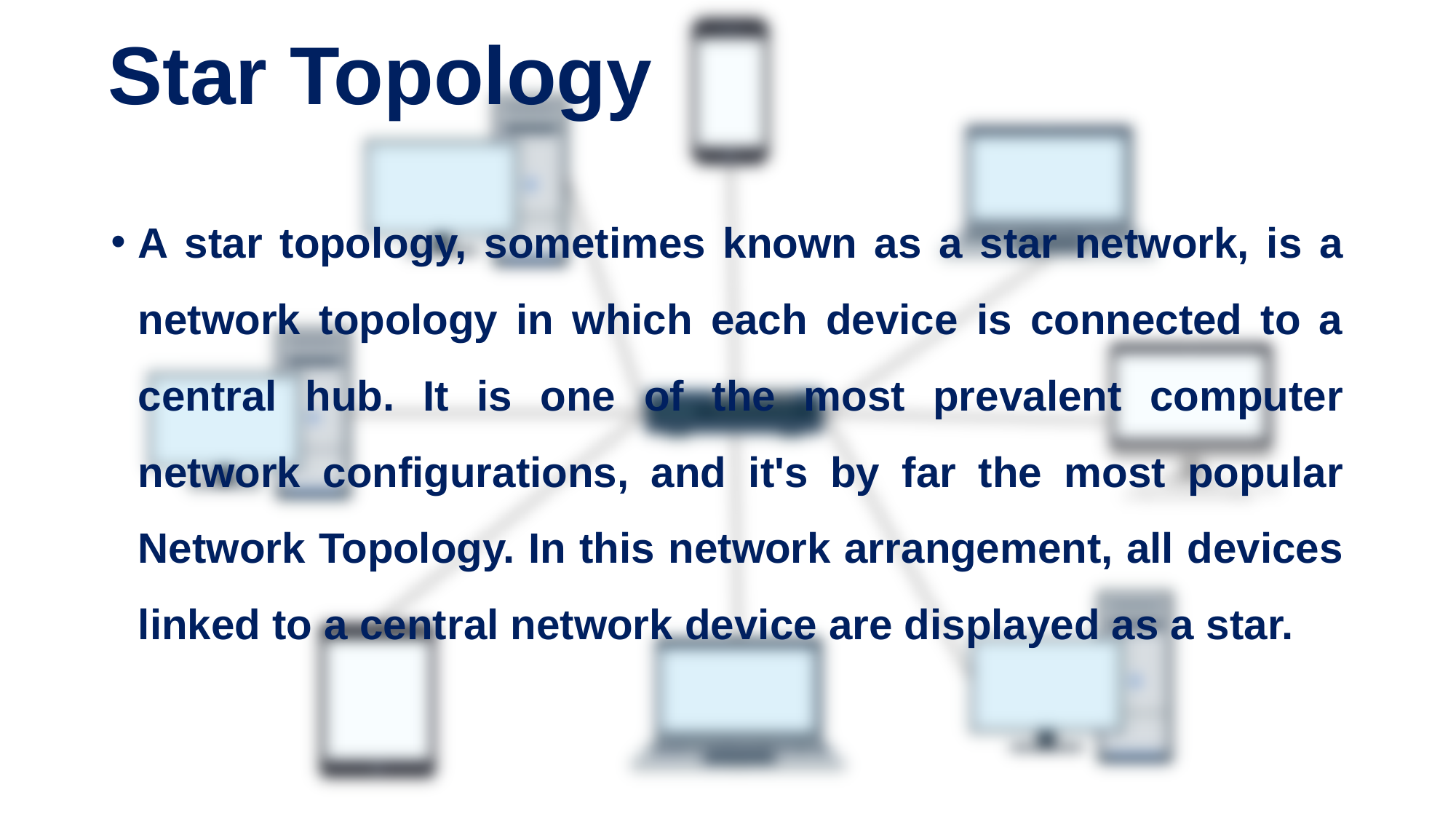

# Star Topology
A star topology, sometimes known as a star network, is a network topology in which each device is connected to a central hub. It is one of the most prevalent computer network configurations, and it's by far the most popular Network Topology. In this network arrangement, all devices linked to a central network device are displayed as a star.